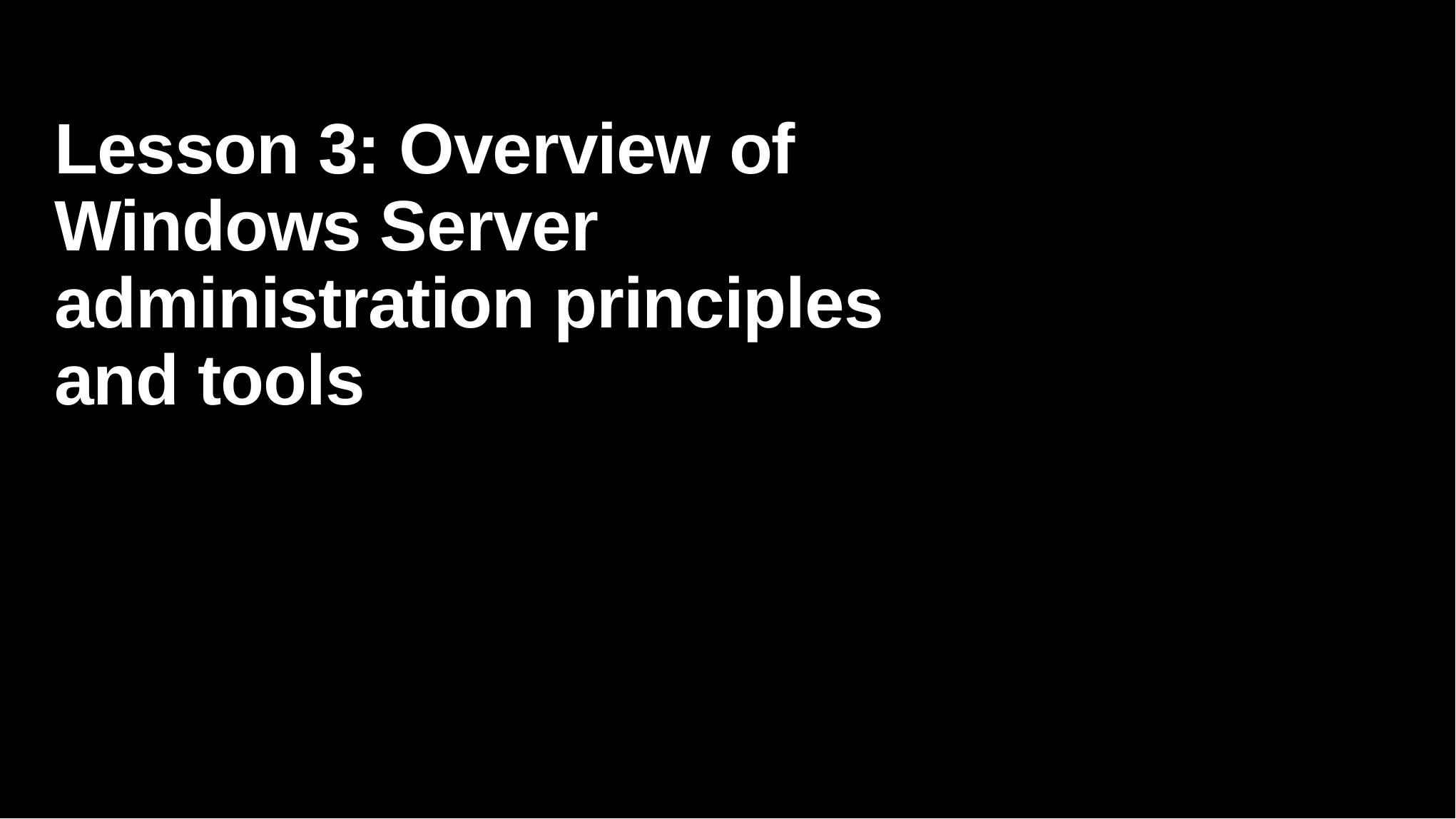

# Lesson 3: Overview of Windows Server administration principles and tools